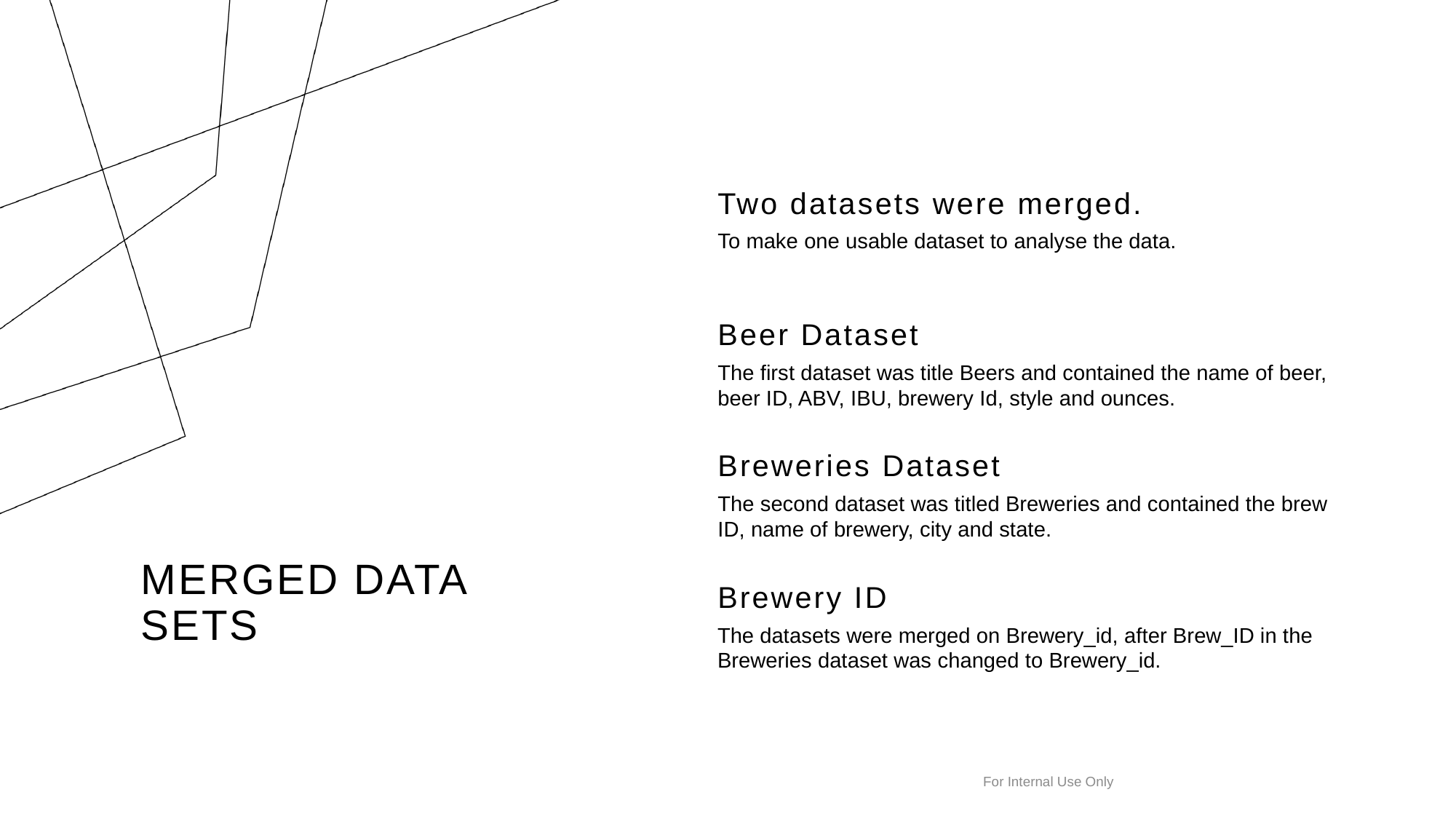

Two datasets were merged.
To make one usable dataset to analyse the data.
Beer Dataset
The first dataset was title Beers and contained the name of beer, beer ID, ABV, IBU, brewery Id, style and ounces.
Breweries Dataset
The second dataset was titled Breweries and contained the brew ID, name of brewery, city and state.
# Merged Data Sets
Brewery ID
The datasets were merged on Brewery_id, after Brew_ID in the Breweries dataset was changed to Brewery_id.
For Internal Use Only